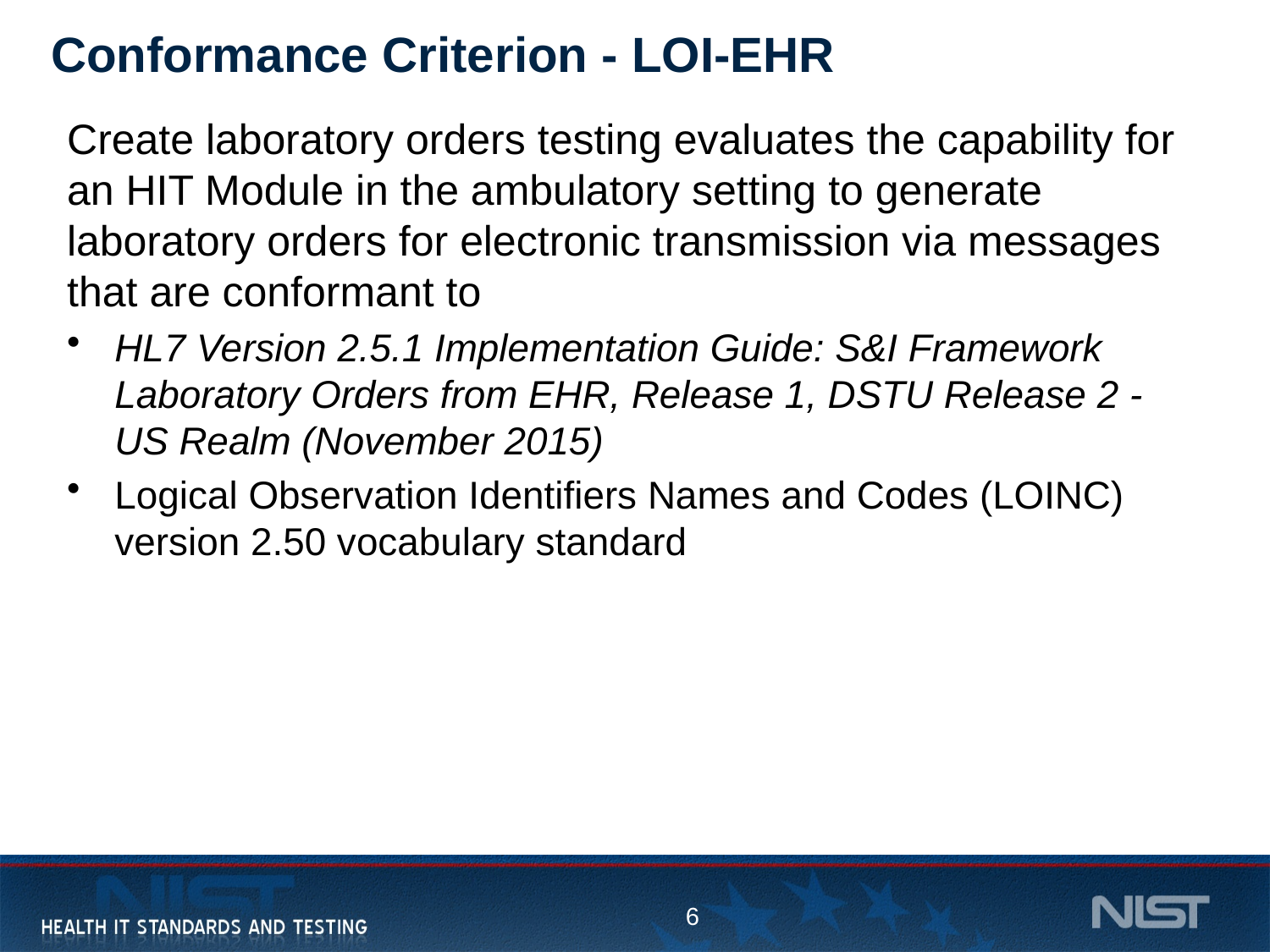

# Conformance Criterion - LOI-EHR
Create laboratory orders testing evaluates the capability for an HIT Module in the ambulatory setting to generate laboratory orders for electronic transmission via messages that are conformant to
HL7 Version 2.5.1 Implementation Guide: S&I Framework Laboratory Orders from EHR, Release 1, DSTU Release 2 - US Realm (November 2015)
Logical Observation Identifiers Names and Codes (LOINC) version 2.50 vocabulary standard

6